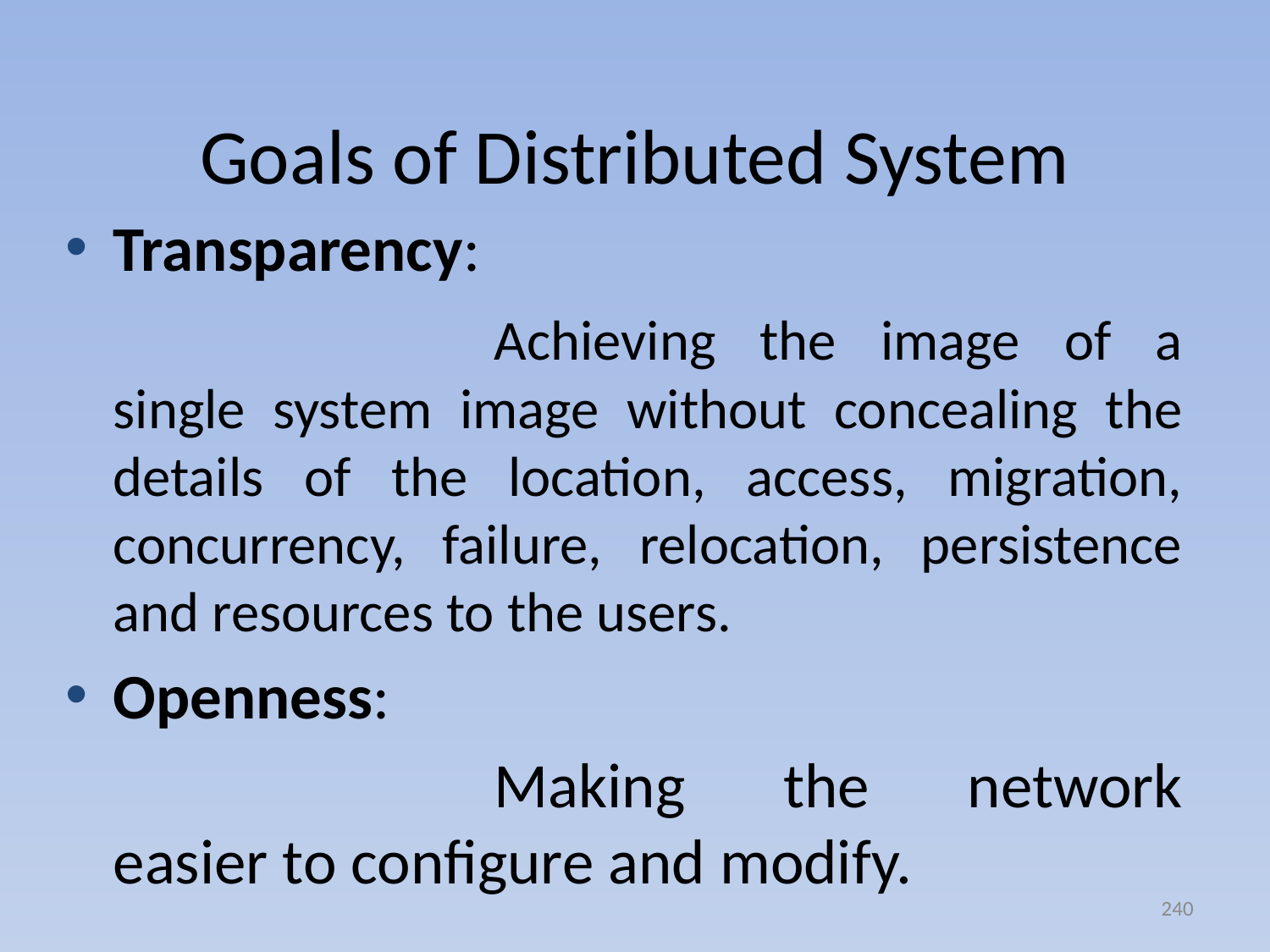

# Goals of Distributed System
Transparency:
				Achieving the image of a single system image without concealing the details of the location, access, migration, concurrency, failure, relocation, persistence and resources to the users.
Openness:
				Making the network easier to configure and modify.
240